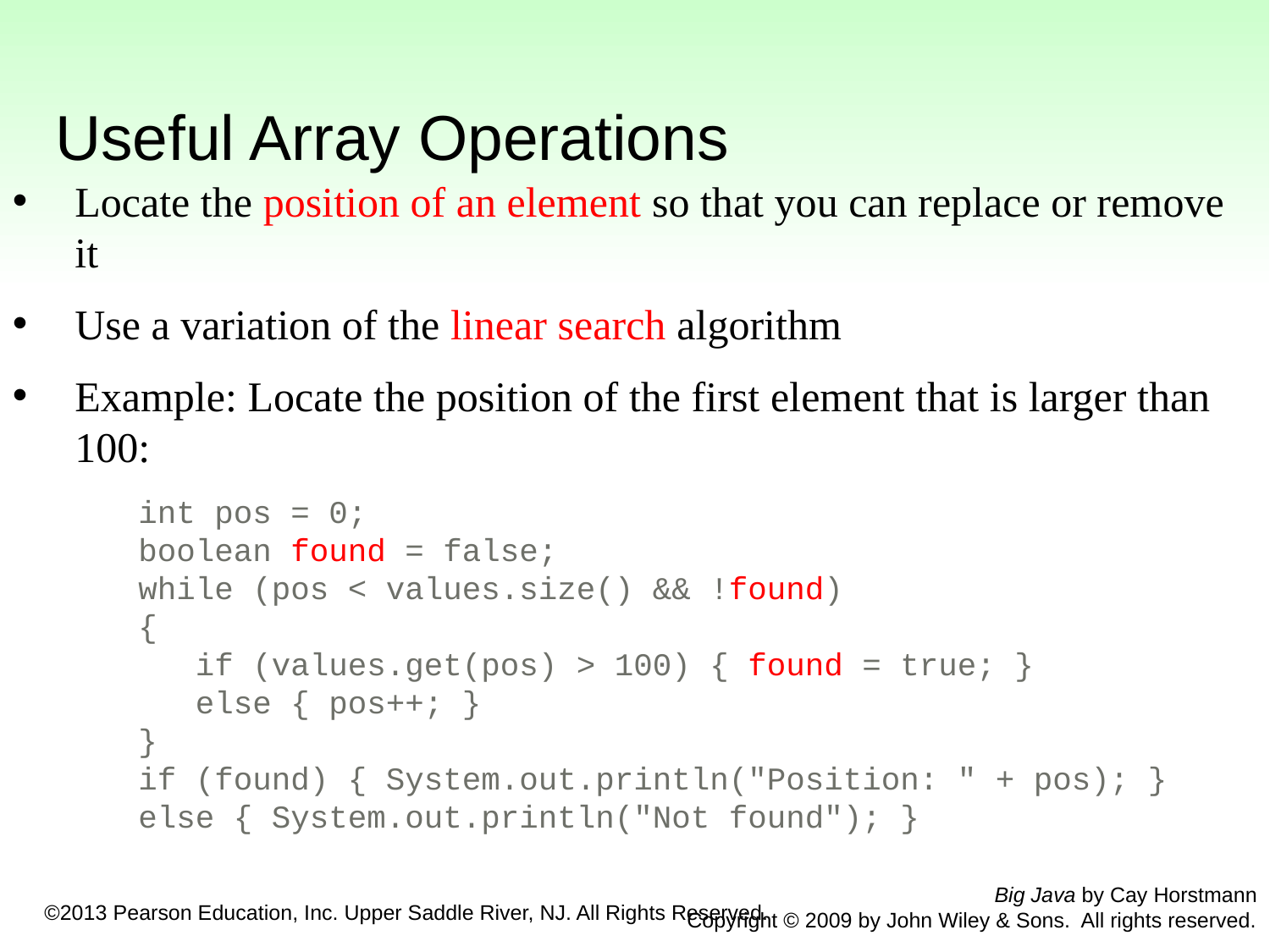

Useful Array Operations
Locate the position of an element so that you can replace or remove it
Use a variation of the linear search algorithm
Example: Locate the position of the first element that is larger than 100:
int pos = 0;
boolean found = false;
while (pos < values.size() && !found)
{
   if (values.get(pos) > 100) { found = true; }
   else { pos++; }
}
if (found) { System.out.println("Position: " + pos); }
else { System.out.println("Not found"); }
Big Java by Cay Horstmann
Copyright © 2009 by John Wiley & Sons.  All rights reserved.